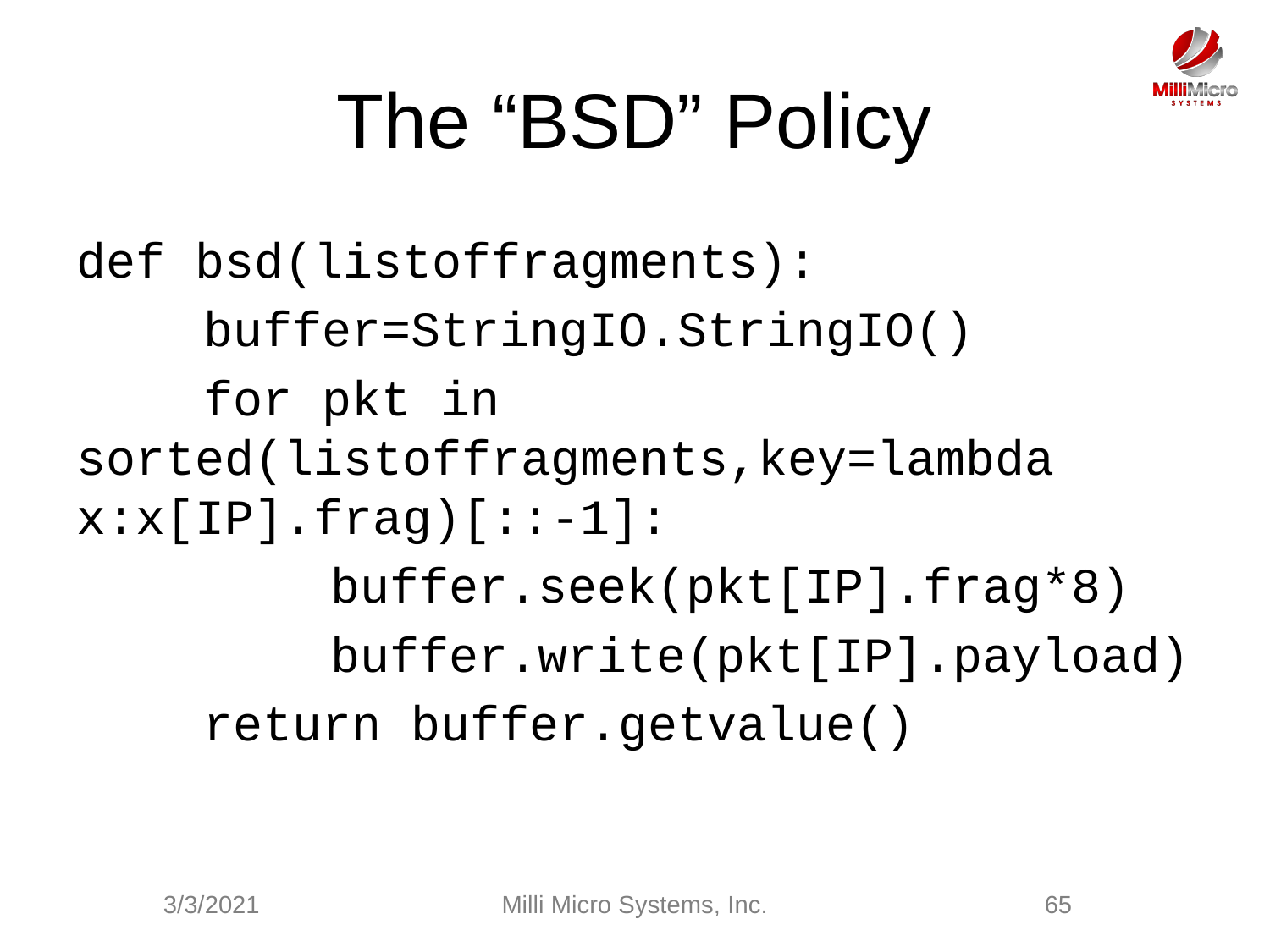

# The “BSD” Policy
def bsd(listoffragments):
	buffer=StringIO.StringIO()
	for pkt in 	sorted(listoffragments,key=lambda 	x:x[IP].frag)[::-1]:
		buffer.seek(pkt[IP].frag*8)
		buffer.write(pkt[IP].payload)
	return buffer.getvalue()
3/3/2021
Milli Micro Systems, Inc.
65